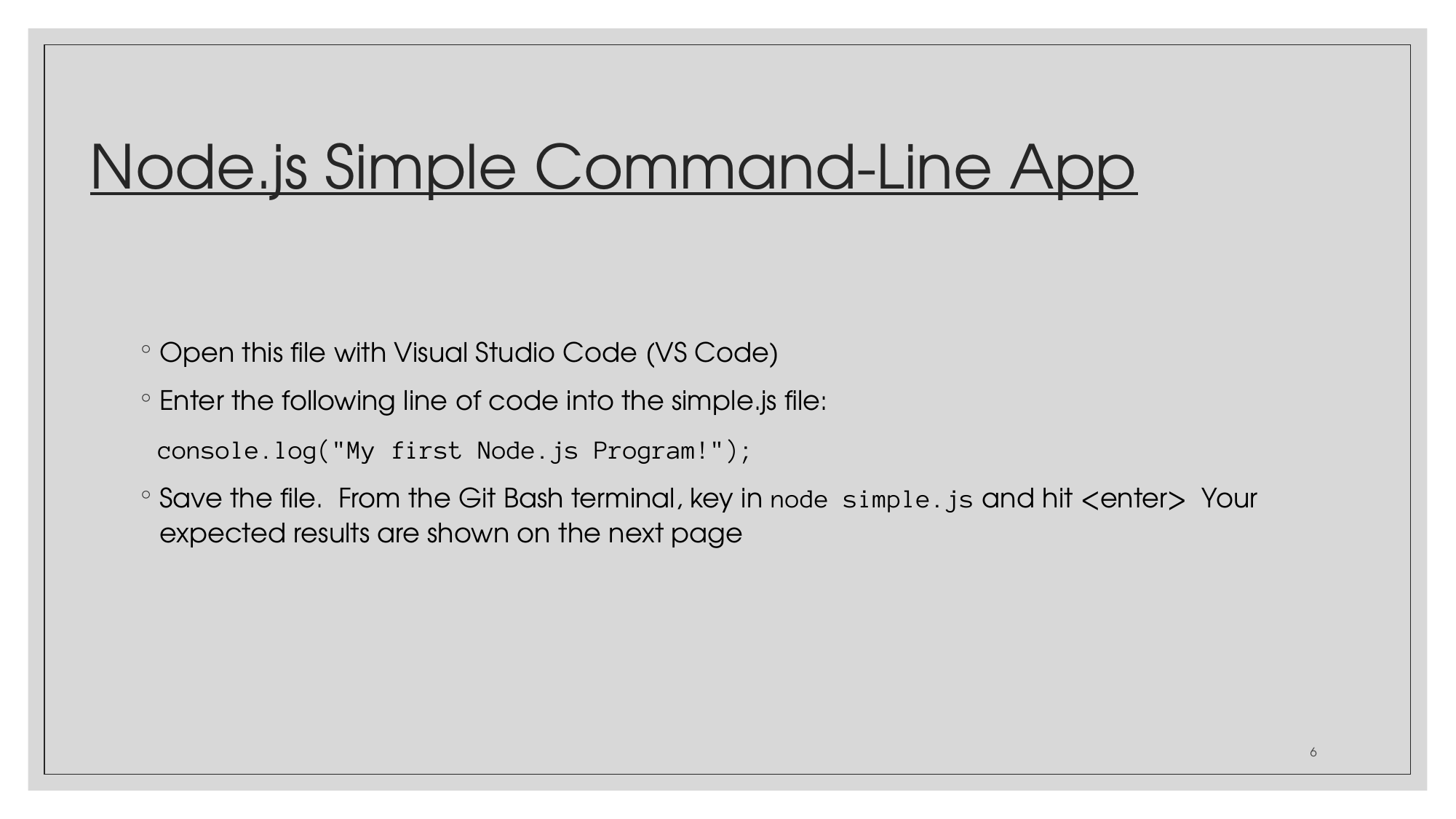

# Node.js Simple Command-Line App
Open this file with Visual Studio Code (VS Code)
Enter the following line of code into the simple.js file:
console.log("My first Node.js Program!");
Save the file.  From the Git Bash terminal, key in node simple.js and hit <enter>  Your expected results are shown on the next page

6